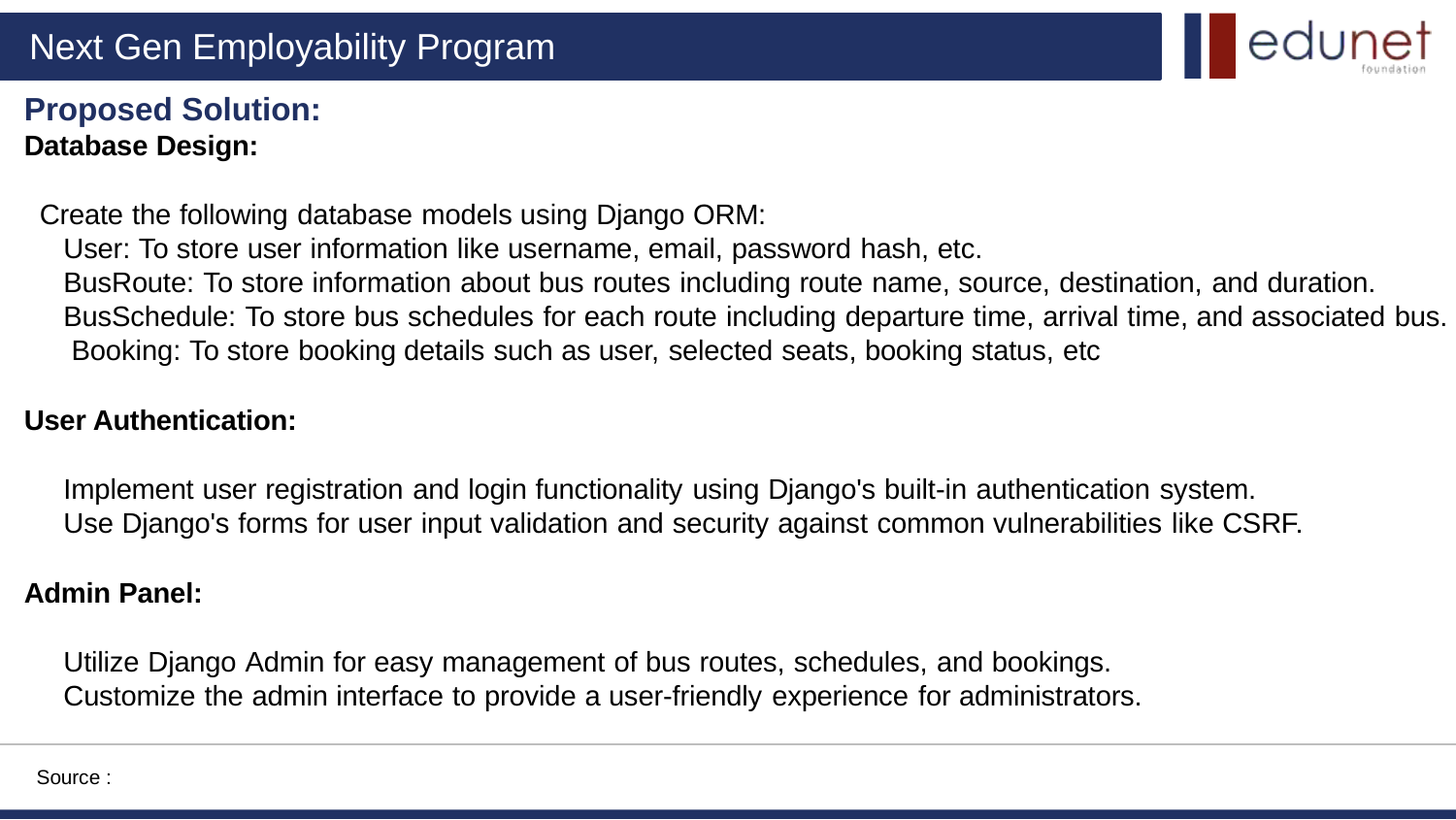

# Next Gen Employability Program
Proposed Solution:
Database Design:

Create the following database models using Django ORM:
User: To store user information like username, email, password hash, etc.
BusRoute: To store information about bus routes including route name, source, destination, and duration.  BusSchedule: To store bus schedules for each route including departure time, arrival time, and associated bus.  Booking: To store booking details such as user, selected seats, booking status, etc

User Authentication:

Implement user registration and login functionality using Django's built-in authentication system.
Use Django's forms for user input validation and security against common vulnerabilities like CSRF.

Admin Panel:

Utilize Django Admin for easy management of bus routes, schedules, and bookings.
Customize the admin interface to provide a user-friendly experience for administrators.

Source :